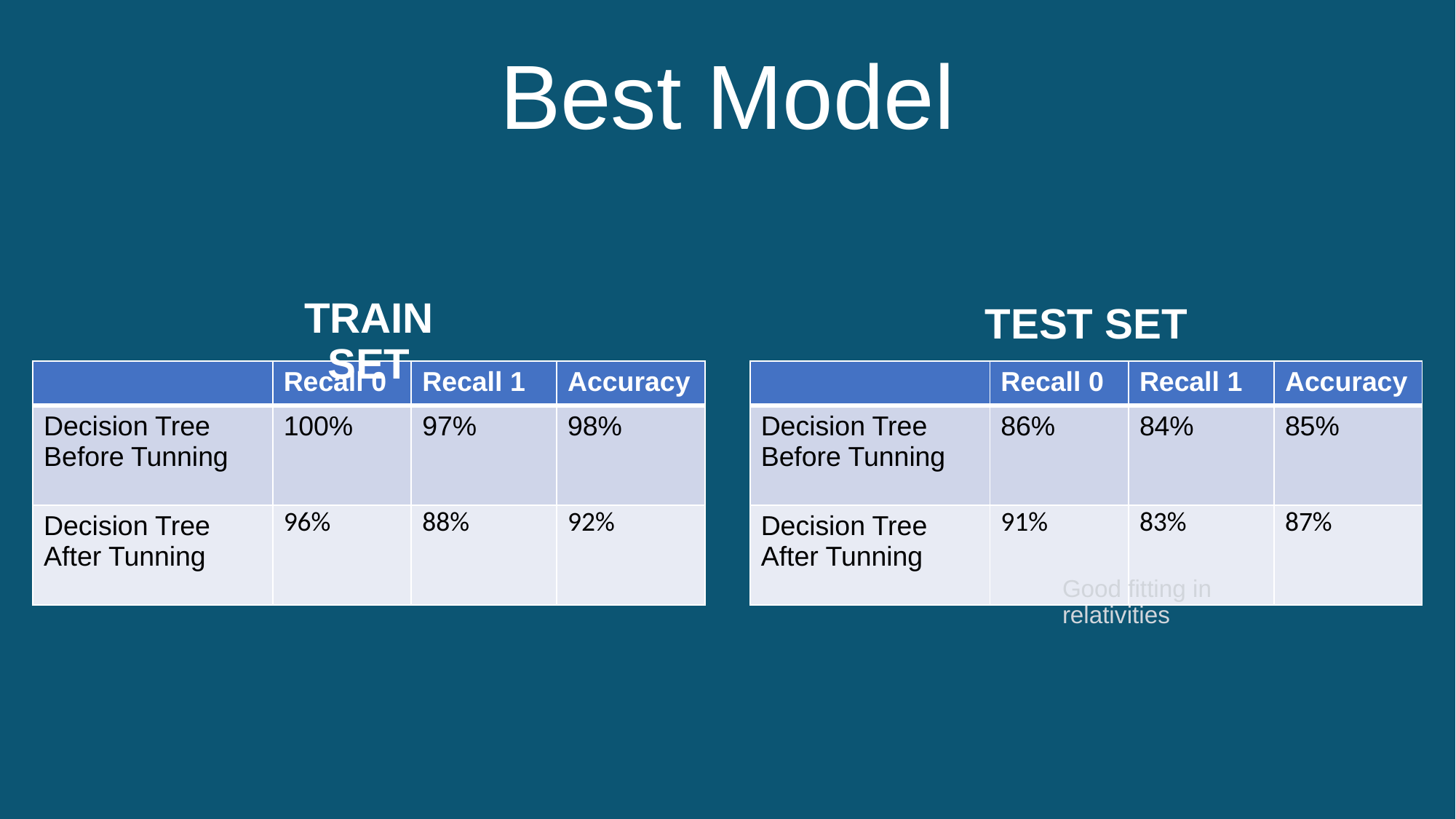

# Best Model
TRAIN SET

TEST SET

|  | Recall 0 | Recall 1 | Accuracy |
| --- | --- | --- | --- |
| Decision Tree Before Tunning | 100% | 97% | 98% |
| Decision Tree After Tunning | 96% | 88% | 92% |
|  | Recall 0 | Recall 1 | Accuracy |
| --- | --- | --- | --- |
| Decision Tree Before Tunning | 86% | 84% | 85% |
| Decision Tree After Tunning | 91% | 83% | 87% |
Good fitting in relativities